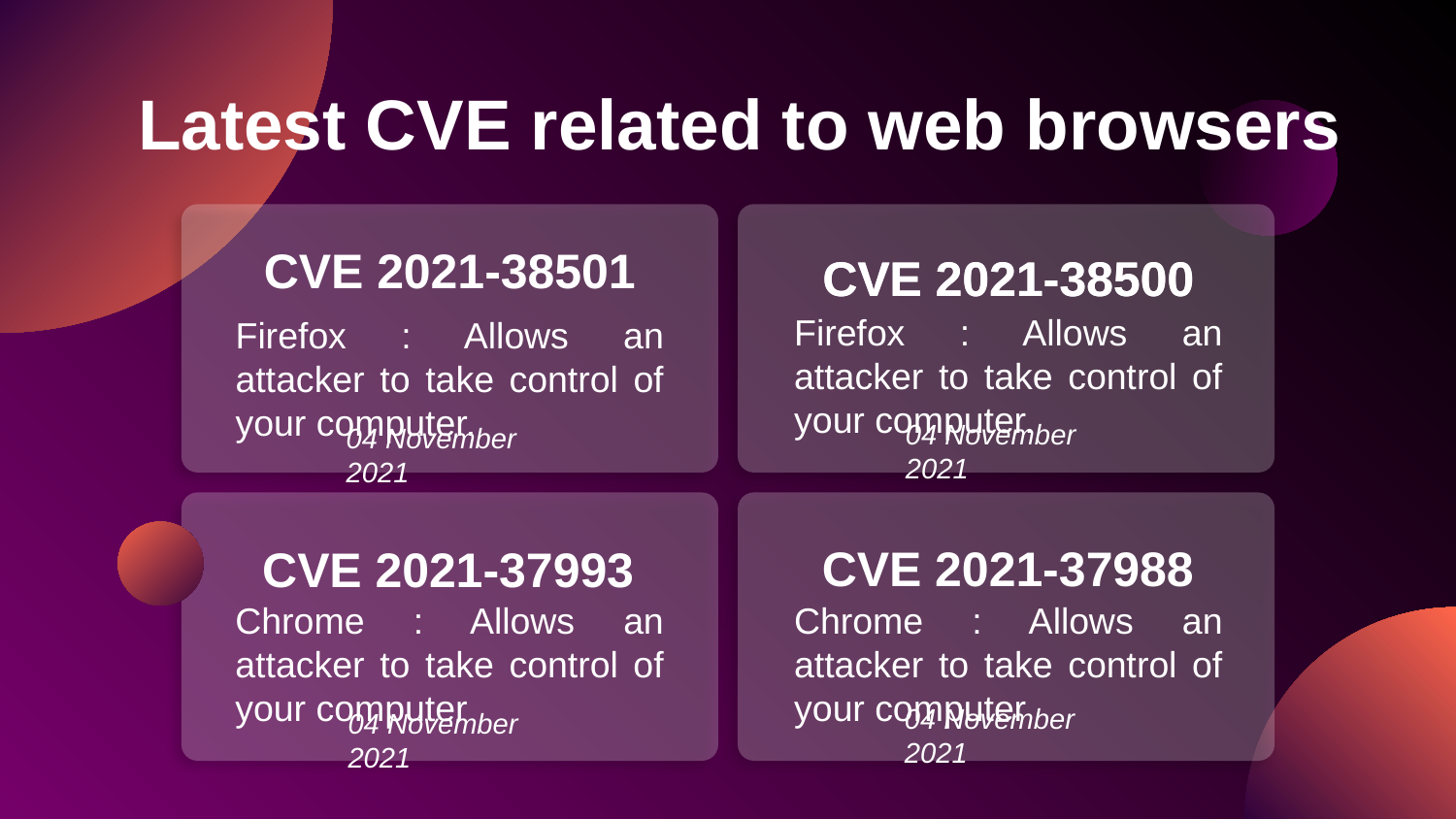

Latest CVE related to web browsers
# CVE 2021-38500
CVE 2021-38500
CVE 2021-38501
Firefox : Allows an attacker to take control of your computer.
Firefox : Allows an attacker to take control of your computer.
04 November 2021
04 November 2021
CVE 2021-37993
CVE 2021-37988
Chrome : Allows an attacker to take control of your computer
Chrome : Allows an attacker to take control of your computer
04 November 2021
04 November 2021